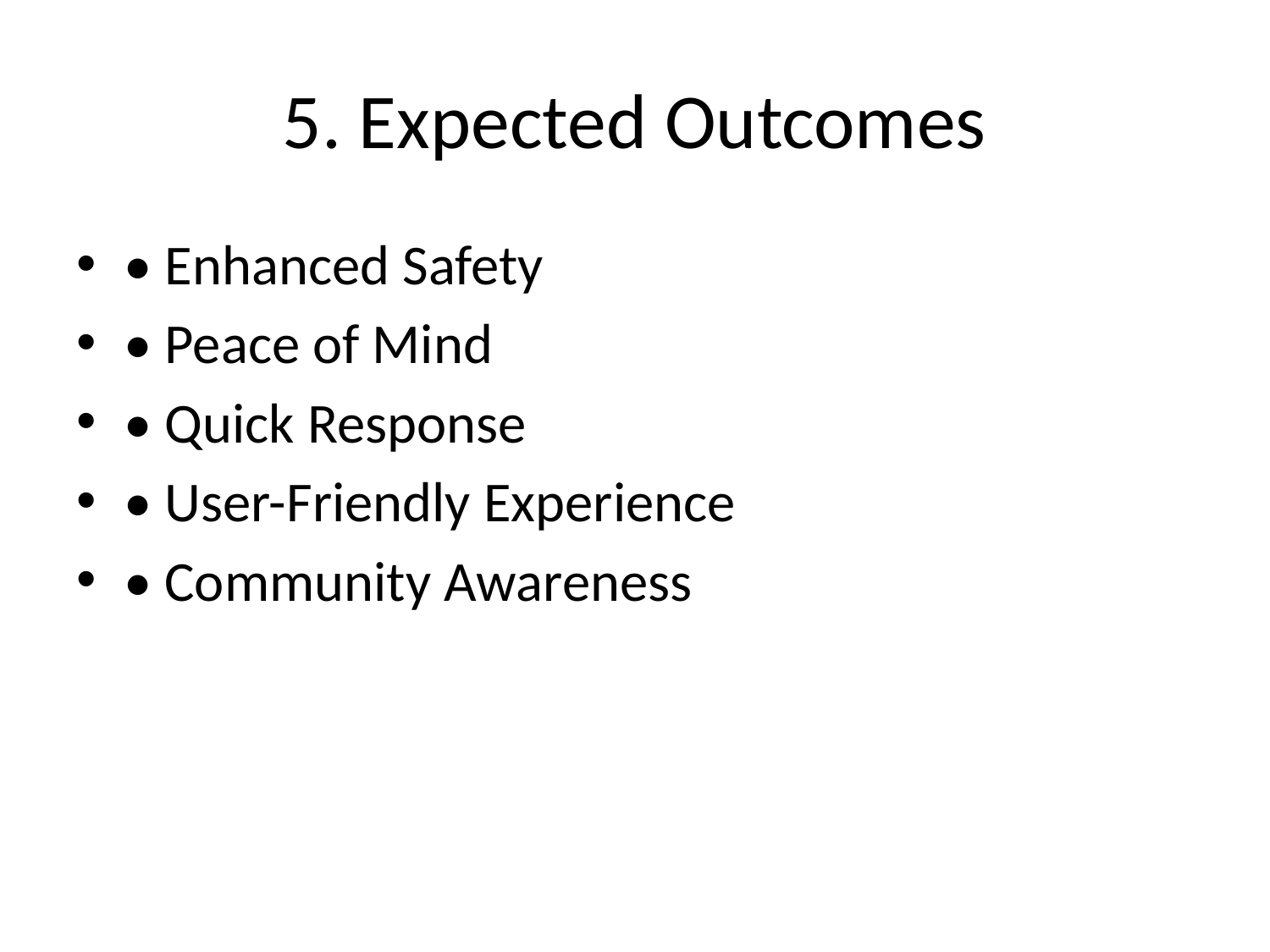

# 5. Expected Outcomes
• Enhanced Safety
• Peace of Mind
• Quick Response
• User-Friendly Experience
• Community Awareness